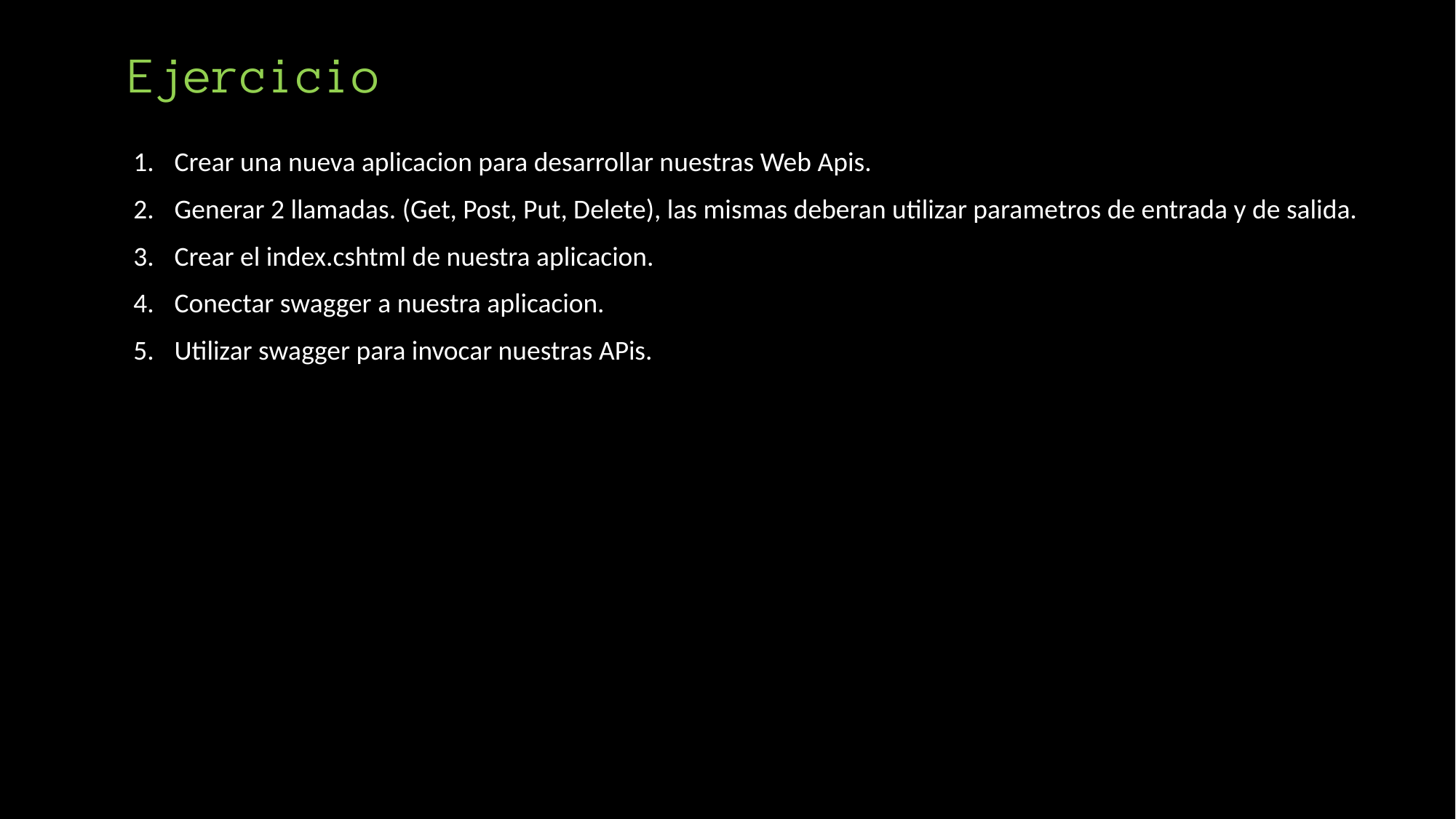

Ejercicio
Crear una nueva aplicacion para desarrollar nuestras Web Apis.
Generar 2 llamadas. (Get, Post, Put, Delete), las mismas deberan utilizar parametros de entrada y de salida.
Crear el index.cshtml de nuestra aplicacion.
Conectar swagger a nuestra aplicacion.
Utilizar swagger para invocar nuestras APis.